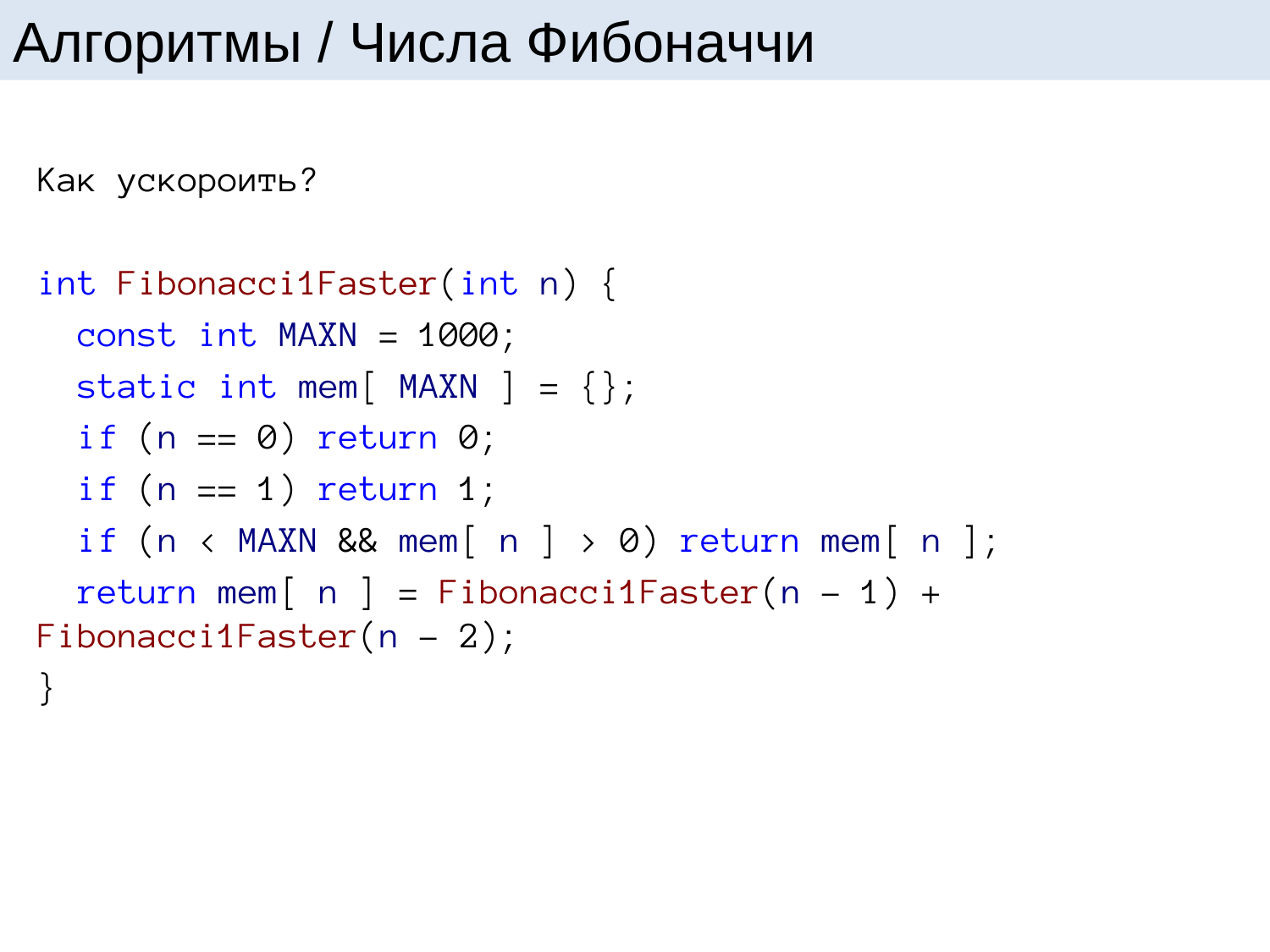

# Алгоритмы / Числа Фибоначчи
Как ускороить?

int Fibonacci1Faster(int n) {
  const int MAXN = 1000;
  static int mem[ MAXN ] = {};
  if (n == 0) return 0;
  if (n == 1) return 1;
  if (n < MAXN && mem[ n ] > 0) return mem[ n ];
  return mem[ n ] = Fibonacci1Faster(n - 1) + Fibonacci1Faster(n - 2);
}